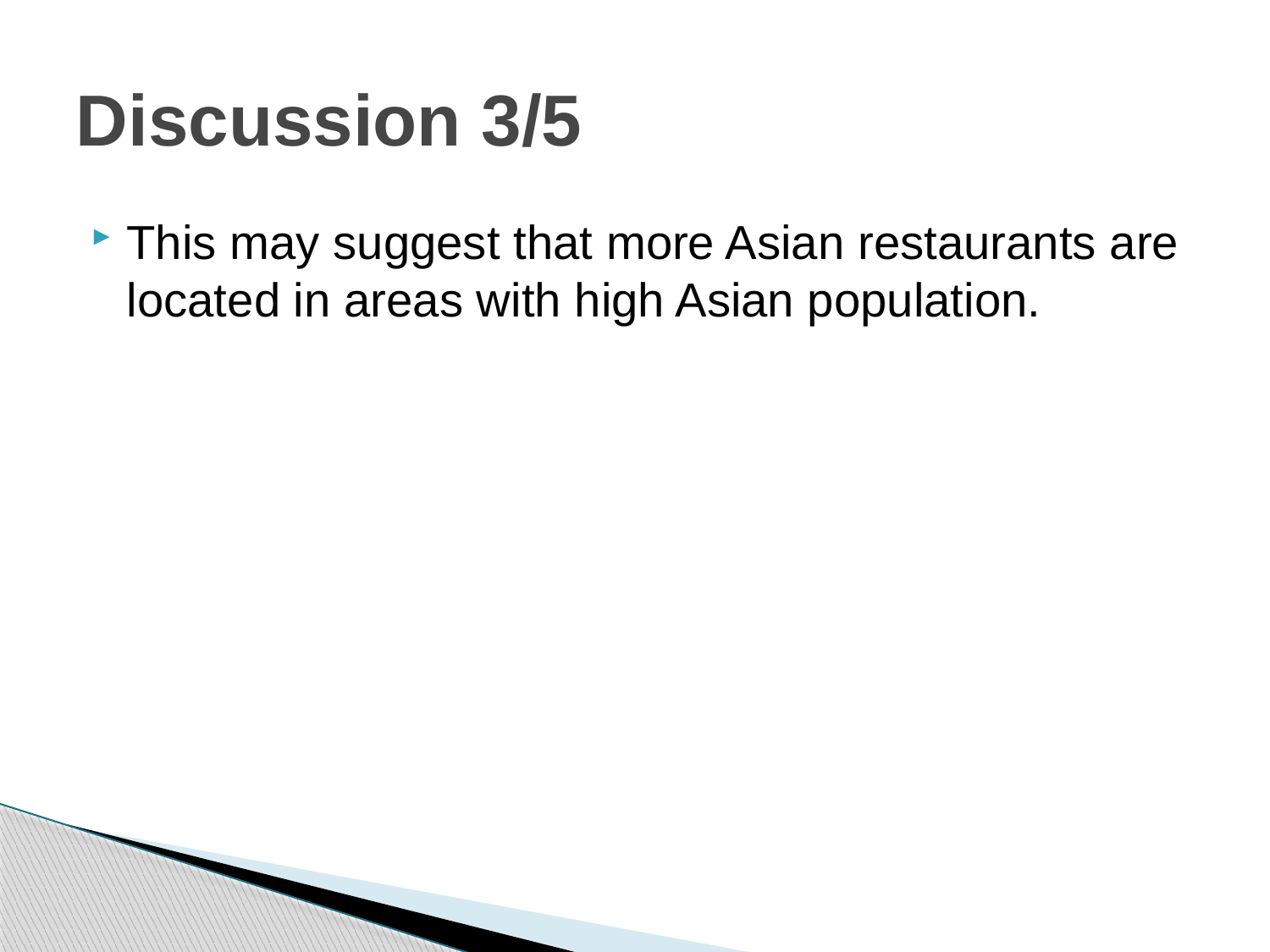

# Discussion 3/5
This may suggest that more Asian restaurants are located in areas with high Asian population.